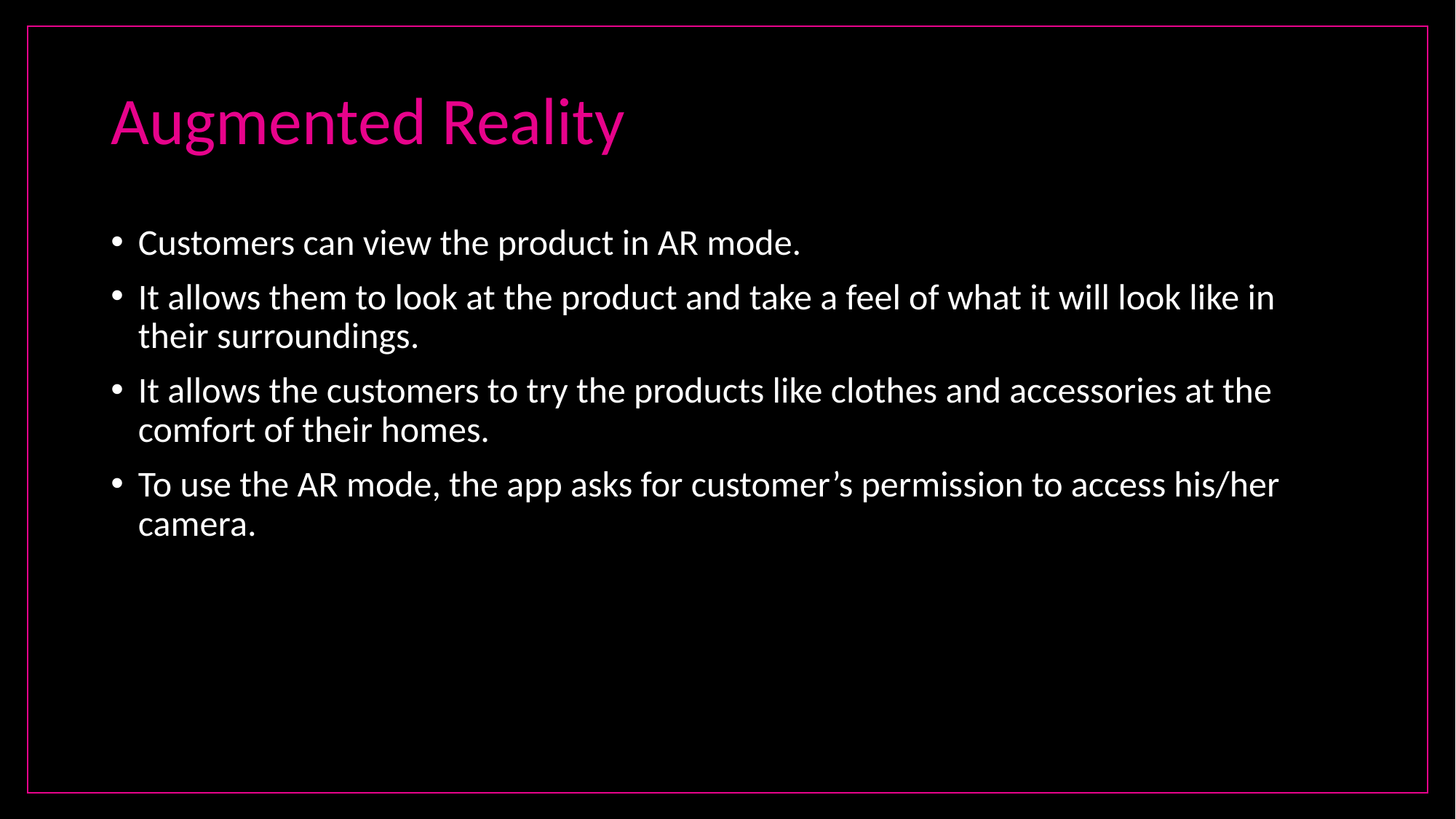

# Augmented Reality
Customers can view the product in AR mode.
It allows them to look at the product and take a feel of what it will look like in their surroundings.
It allows the customers to try the products like clothes and accessories at the comfort of their homes.
To use the AR mode, the app asks for customer’s permission to access his/her camera.